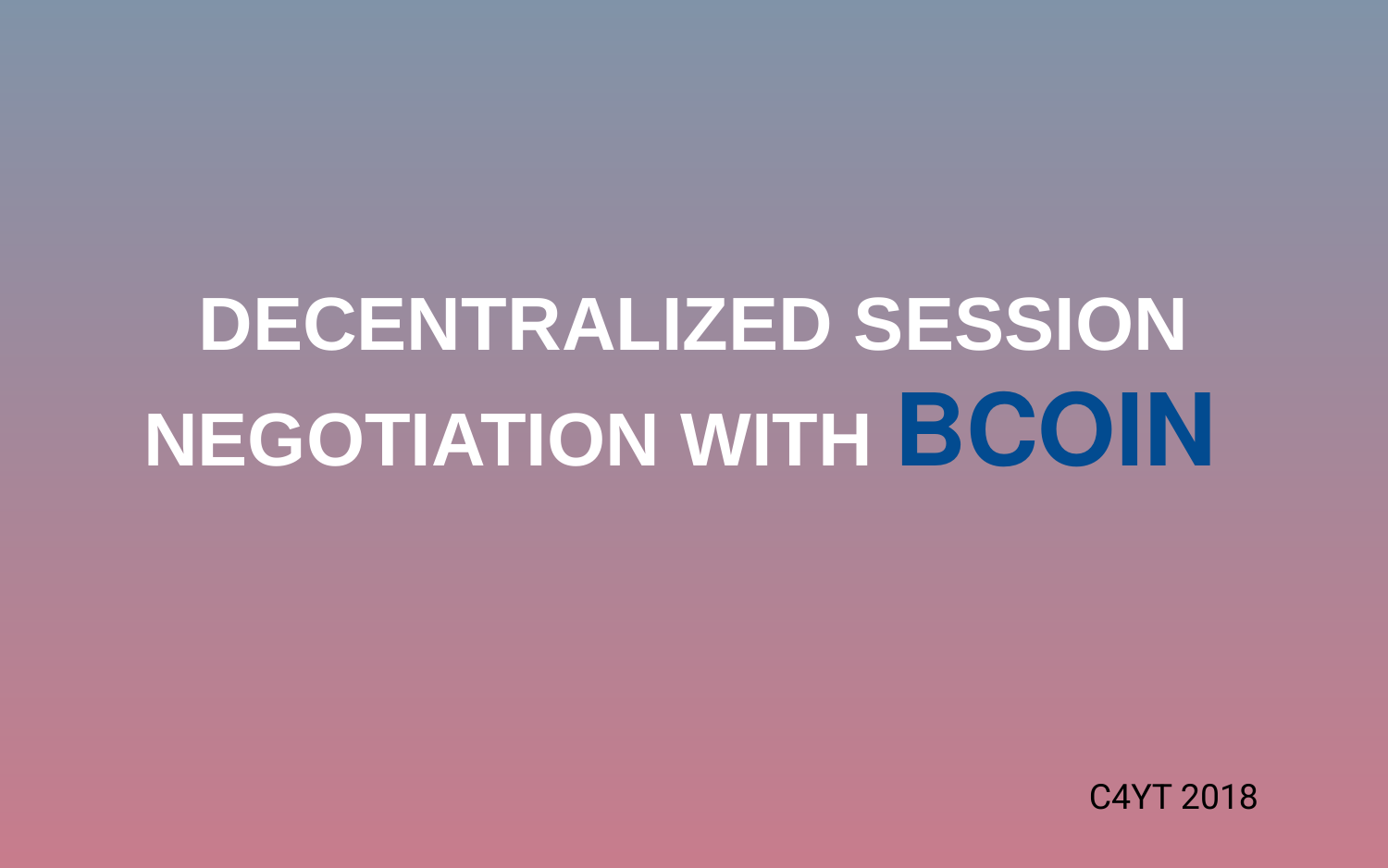

DECENTRALIZED SESSION NEGOTIATION WITH BCOIN
C4YT 2018